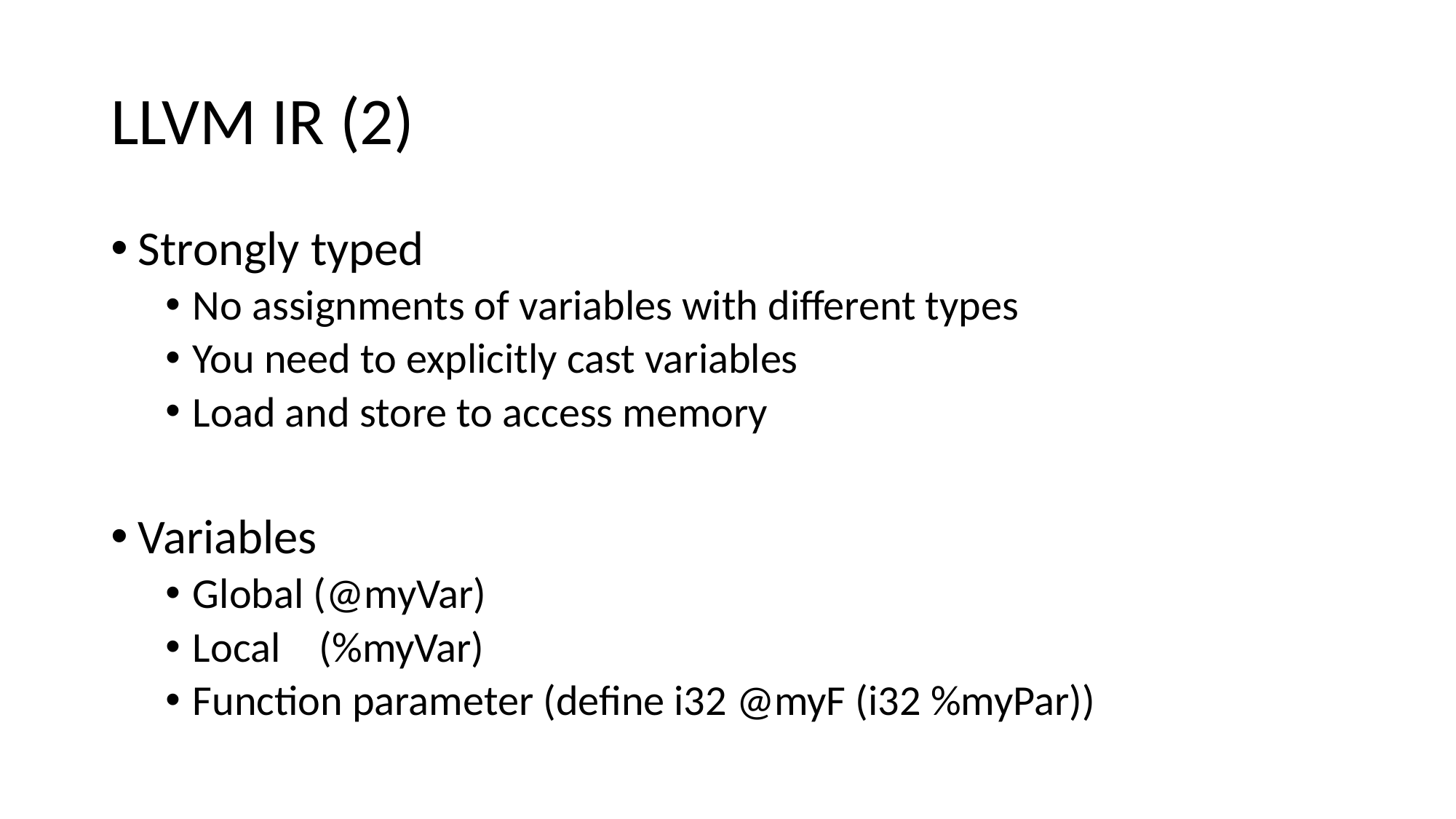

# LLVM IR (2)
Strongly typed
No assignments of variables with different types
You need to explicitly cast variables
Load and store to access memory

Variables
Global (@myVar)
Local    (%myVar)
Function parameter (define i32 @myF (i32 %myPar))